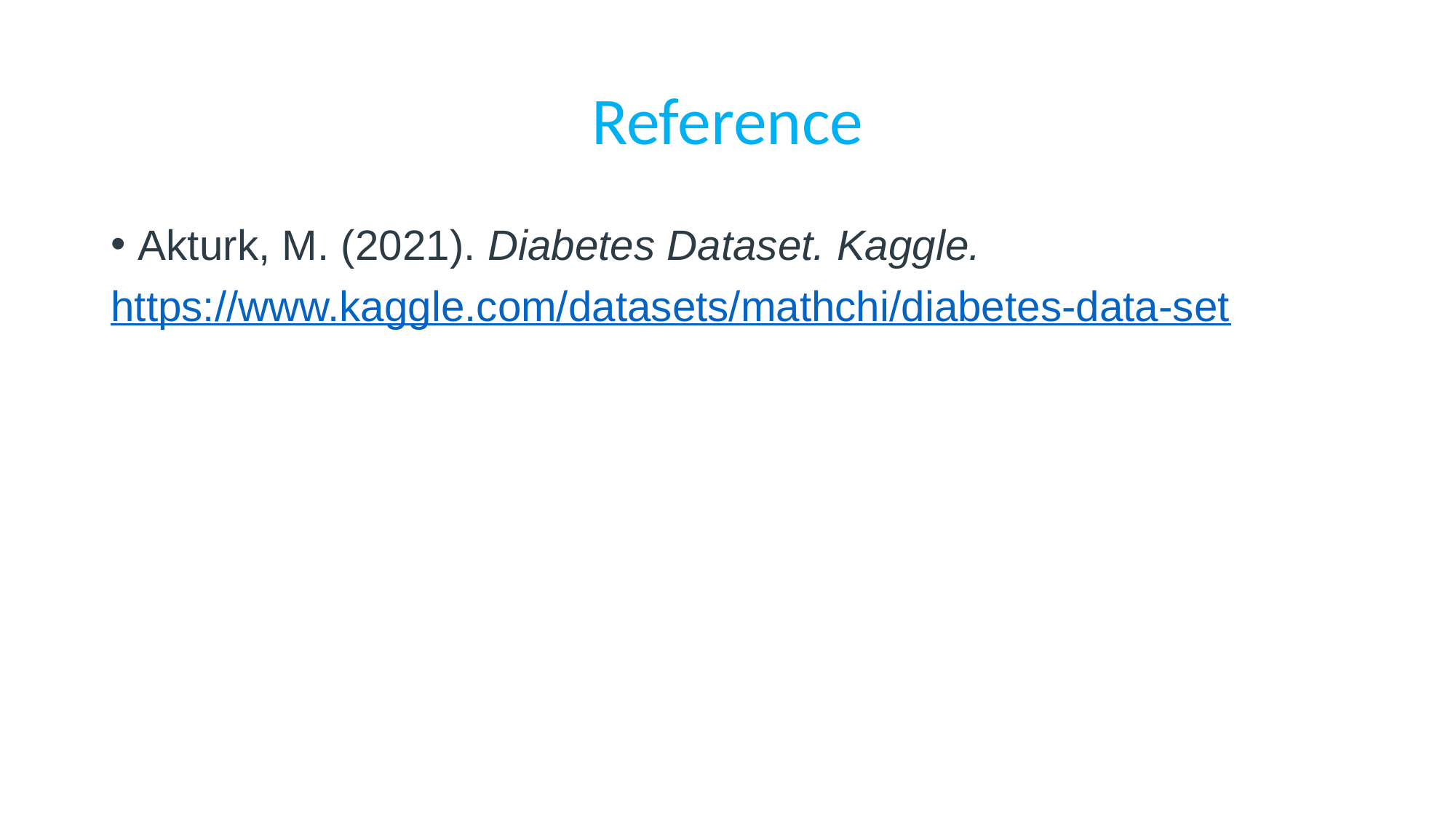

# Reference
Akturk, M. (2021). Diabetes Dataset. Kaggle.
https://www.kaggle.com/datasets/mathchi/diabetes-data-set